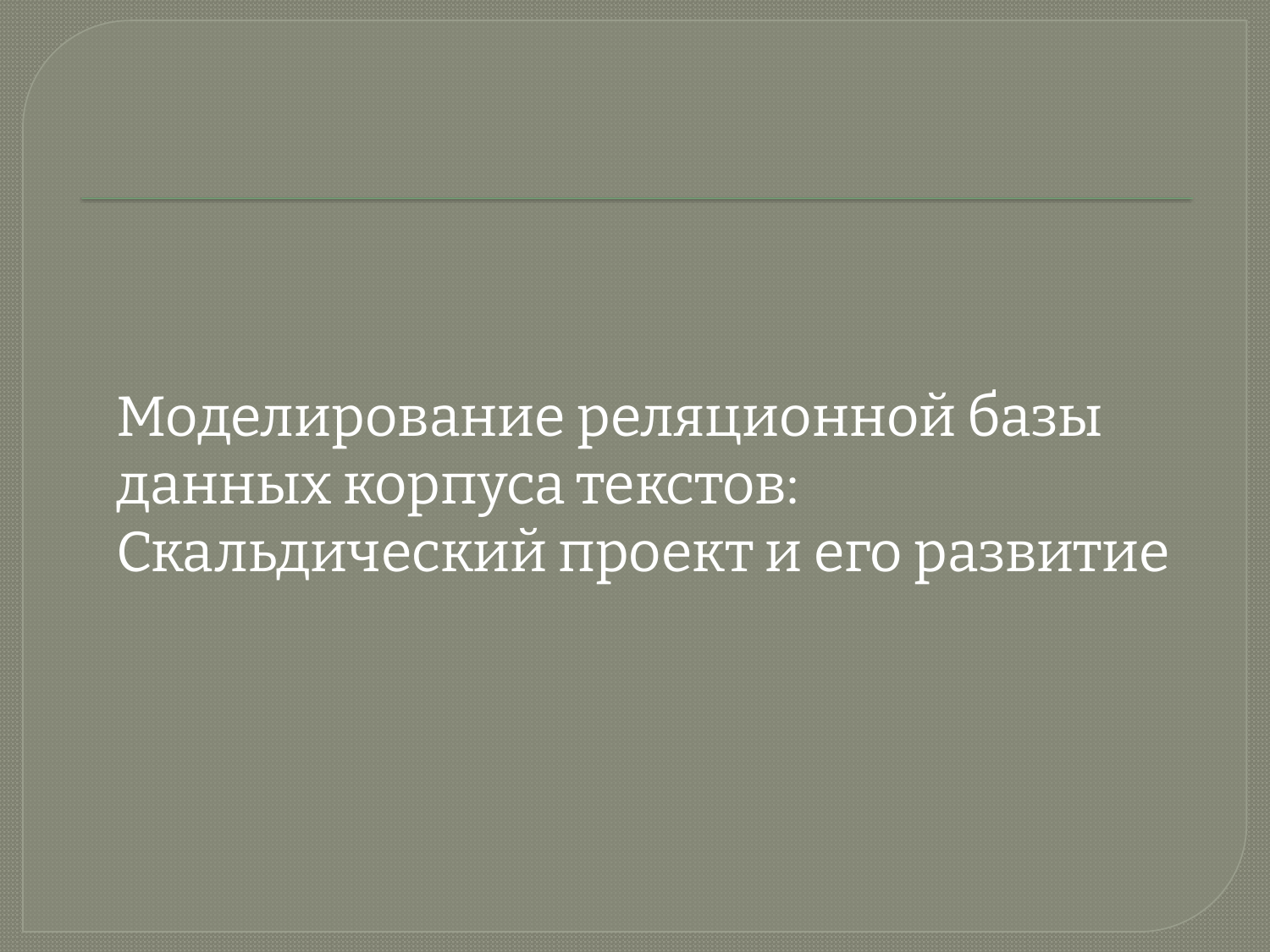

Моделирование реляционной базы данных корпуса текстов: Скальдический проект и его развитие